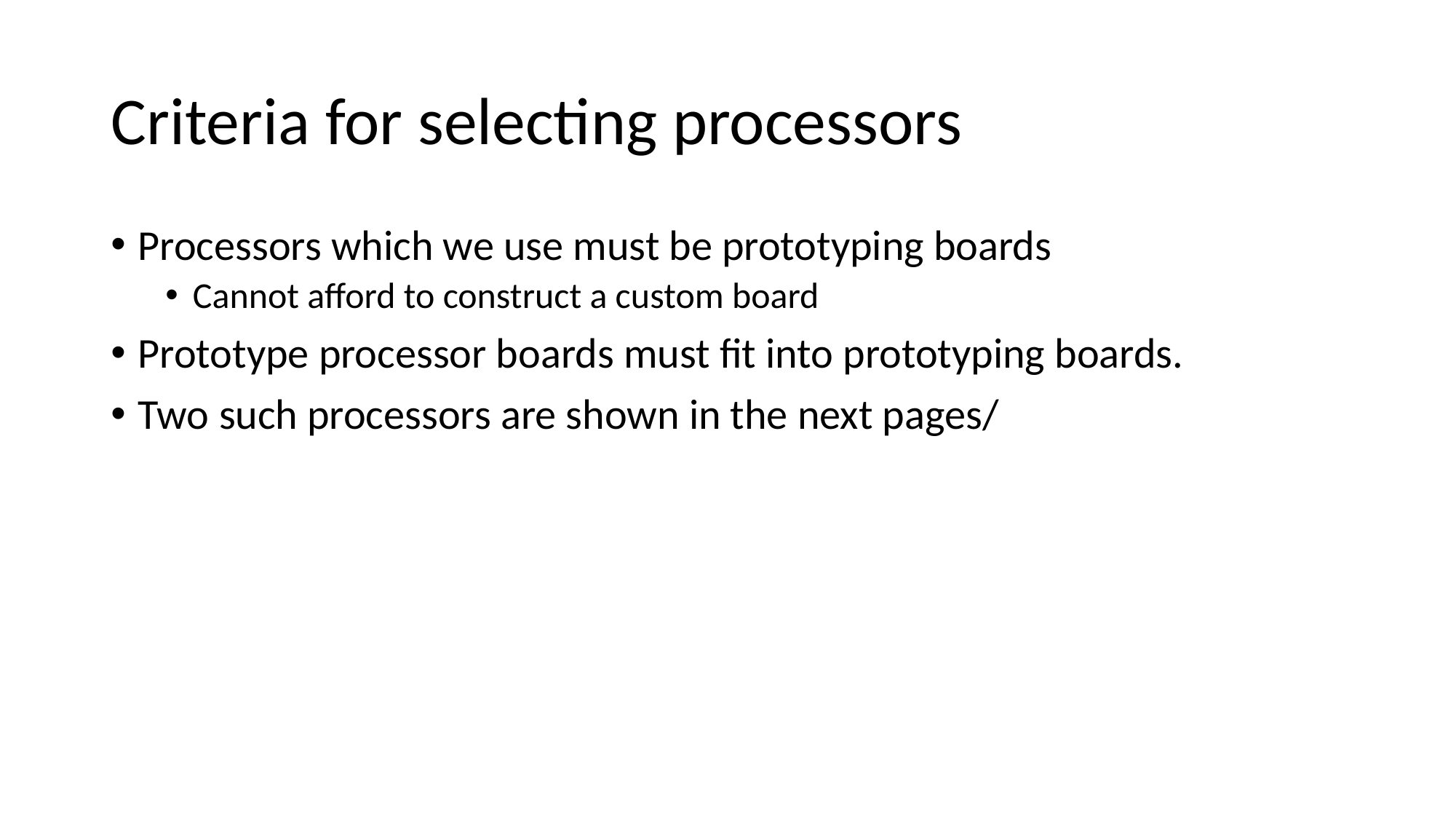

# Criteria for selecting processors
Processors which we use must be prototyping boards
Cannot afford to construct a custom board
Prototype processor boards must fit into prototyping boards.
Two such processors are shown in the next pages/